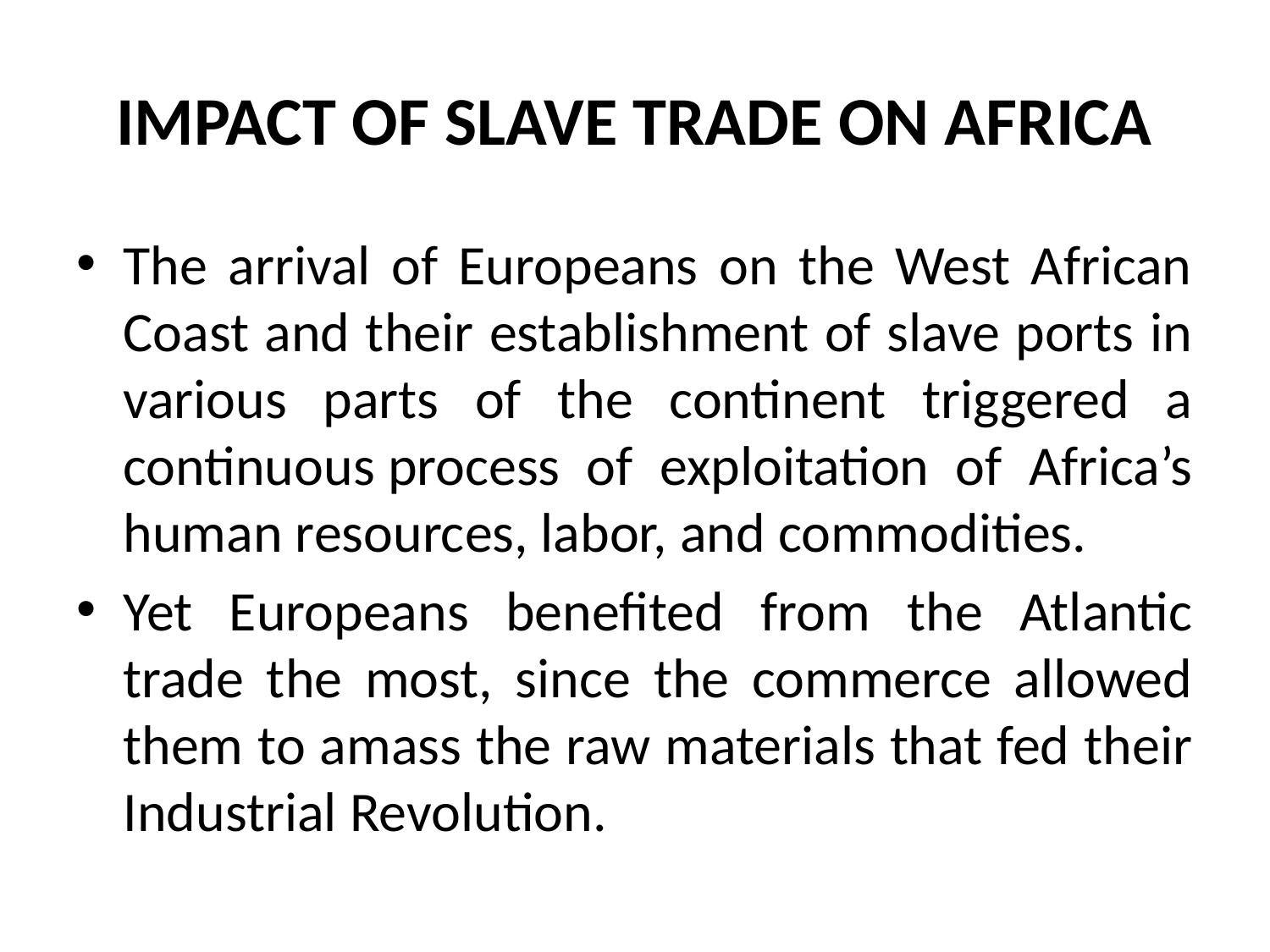

# IMPACT OF SLAVE TRADE ON AFRICA
The arrival of Europeans on the West African Coast and their establishment of slave ports in various parts of the continent triggered a continuous process of exploitation of Africa’s human resources, labor, and commodities.
Yet Europeans benefited from the Atlantic trade the most, since the commerce allowed them to amass the raw materials that fed their Industrial Revolution.